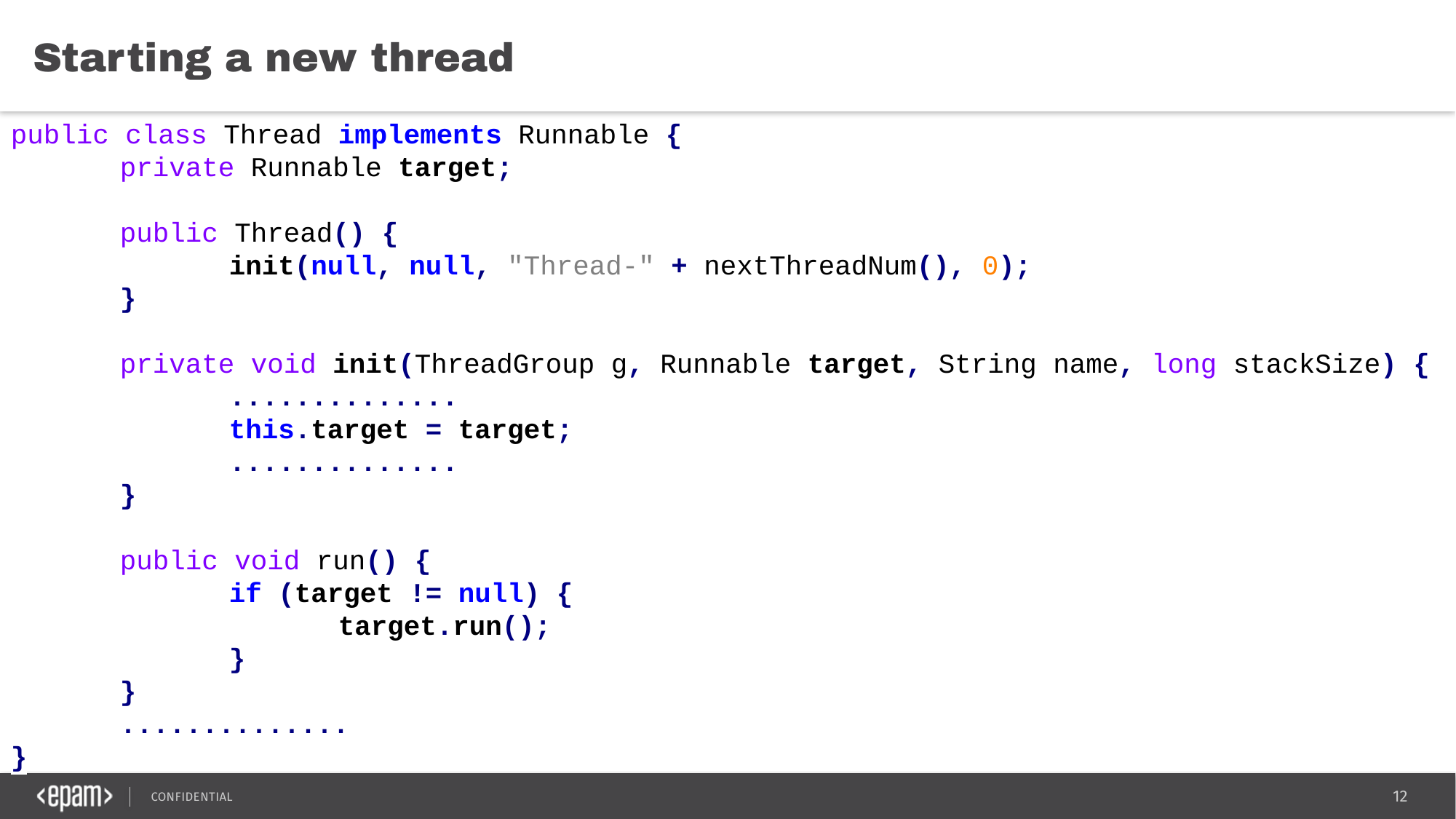

Starting a new thread
public class Thread implements Runnable {
	private Runnable target;

	public Thread() {
		init(null, null, "Thread-" + nextThreadNum(), 0);
	}

	private void init(ThreadGroup g, Runnable target, String name, long stackSize) {
		..............
		this.target = target;
		..............
	}

	public void run() {
		if (target != null) {
			target.run();
		}
	}
	..............
}